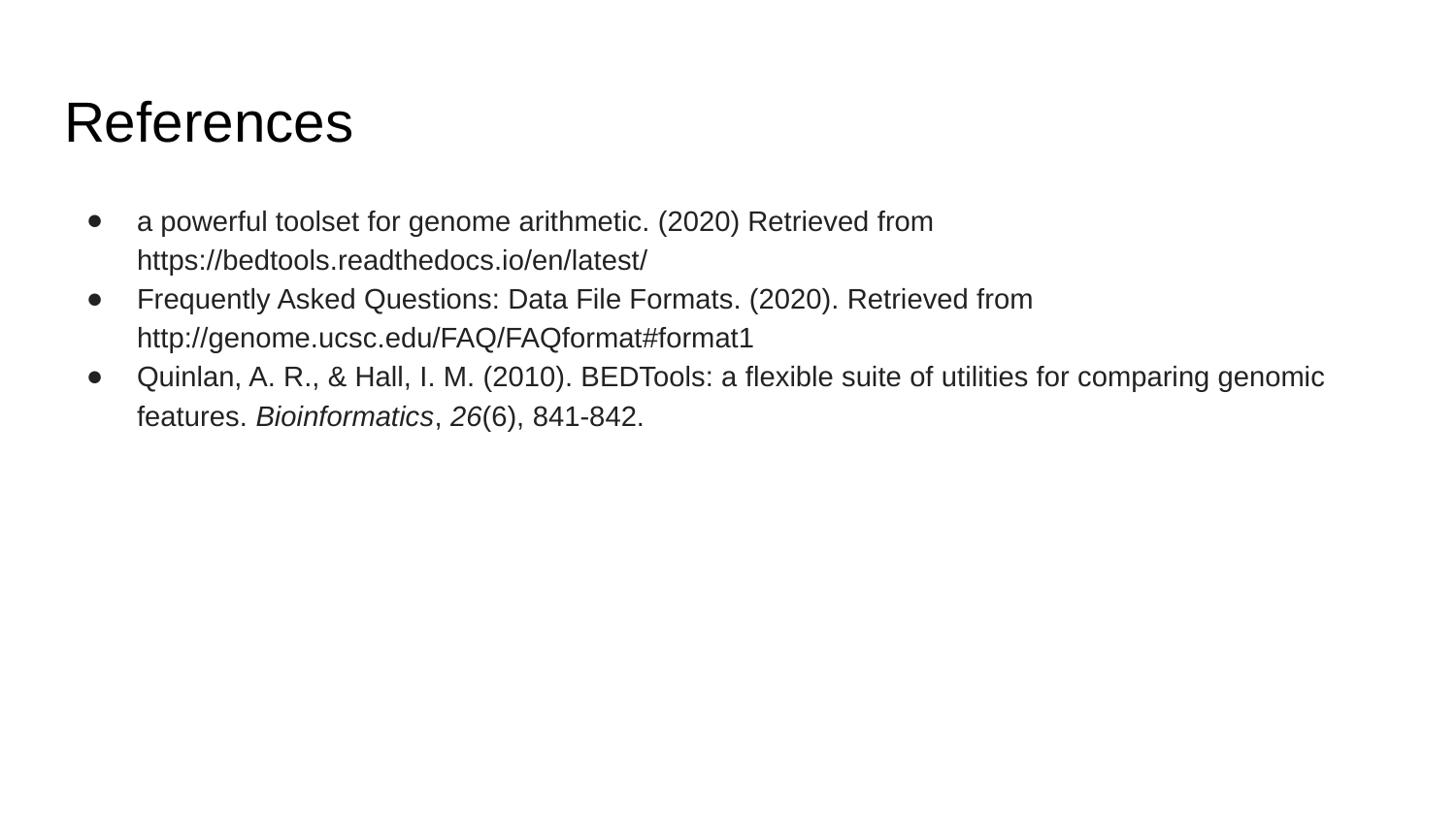

# References
a powerful toolset for genome arithmetic. (2020) Retrieved from https://bedtools.readthedocs.io/en/latest/
Frequently Asked Questions: Data File Formats. (2020). Retrieved from http://genome.ucsc.edu/FAQ/FAQformat#format1
Quinlan, A. R., & Hall, I. M. (2010). BEDTools: a flexible suite of utilities for comparing genomic features. Bioinformatics, 26(6), 841-842.